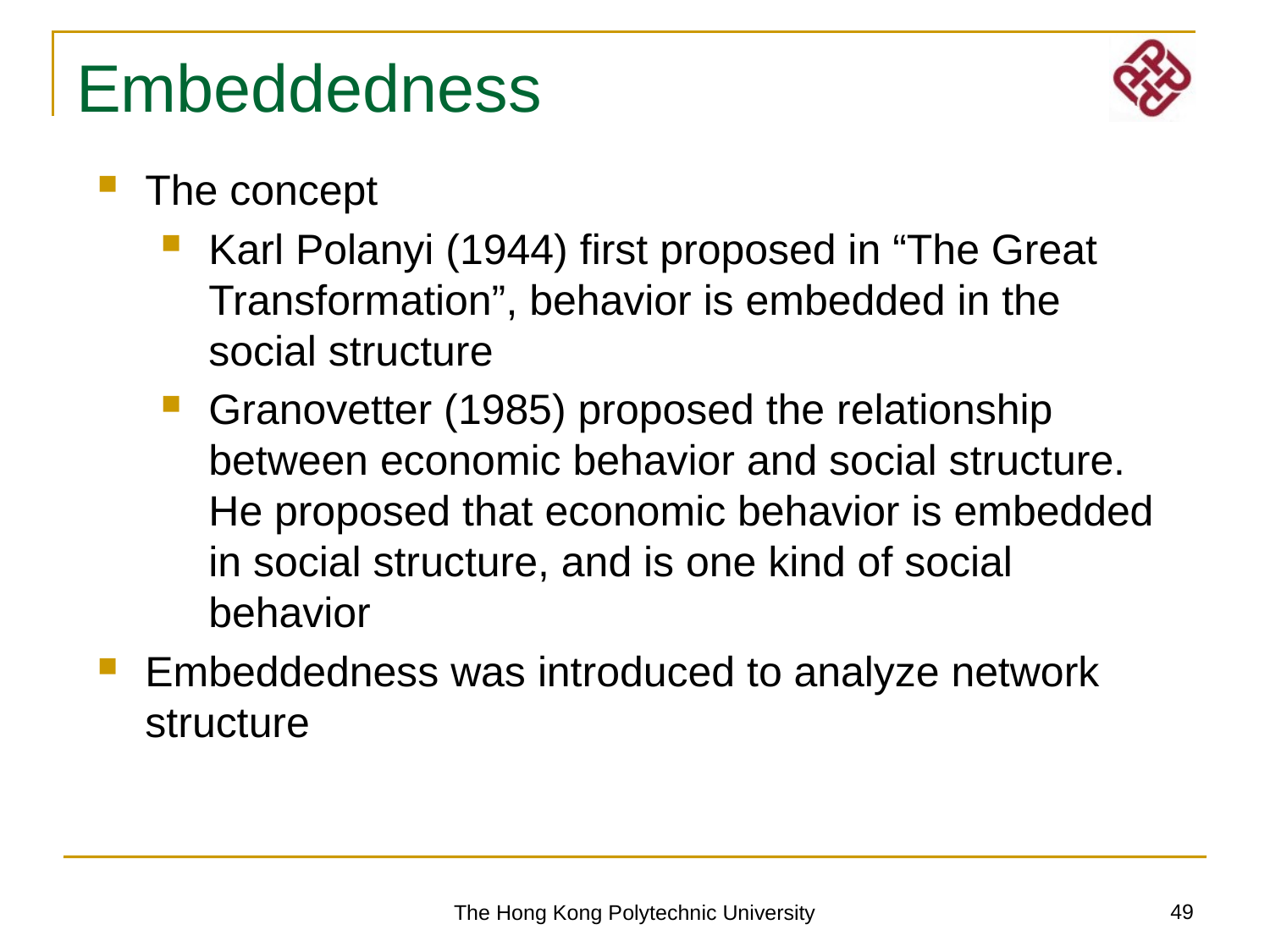

Embeddedness
The concept
Karl Polanyi (1944) first proposed in “The Great Transformation”, behavior is embedded in the social structure
Granovetter (1985) proposed the relationship between economic behavior and social structure. He proposed that economic behavior is embedded in social structure, and is one kind of social behavior
Embeddedness was introduced to analyze network structure

49
The Hong Kong Polytechnic University